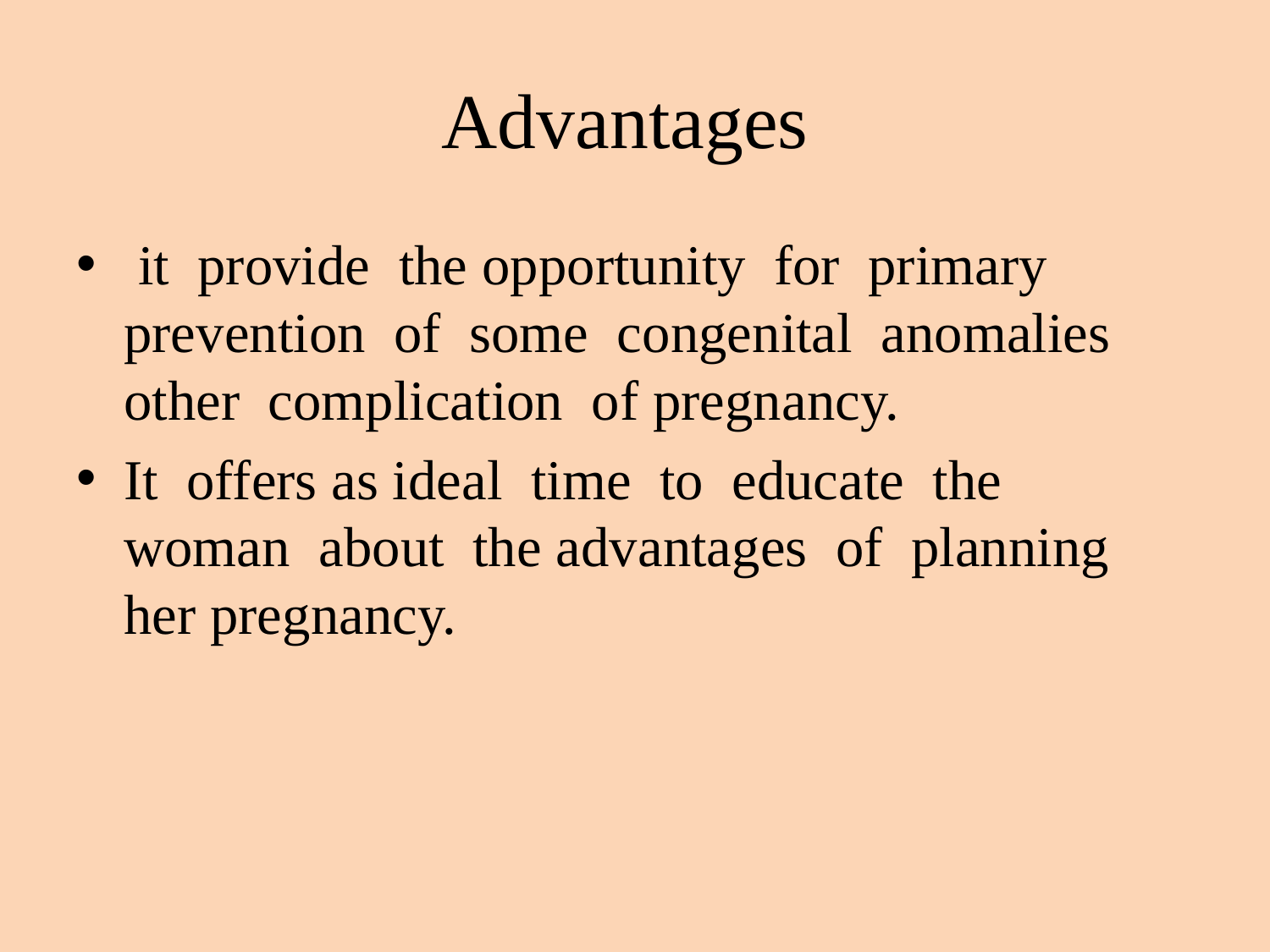

# Advantages
 it  provide  the opportunity  for  primary prevention  of  some  congenital  anomalies other  complication  of pregnancy.
It  offers as ideal  time  to  educate  the  woman  about  the advantages  of  planning her pregnancy.